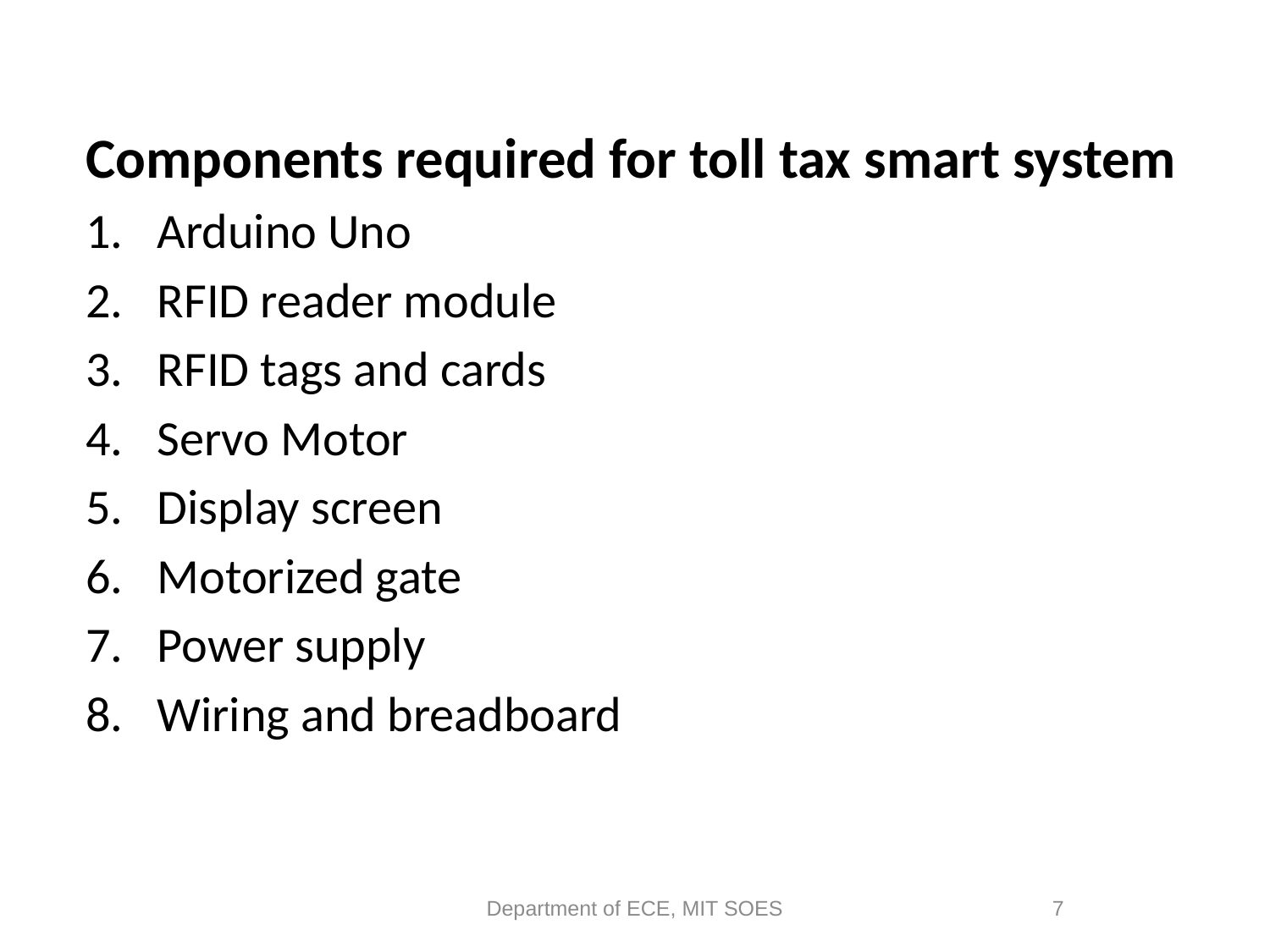

Components required for toll tax smart system
Arduino Uno
RFID reader module
RFID tags and cards
Servo Motor
Display screen
Motorized gate
Power supply
Wiring and breadboard
Department of ECE, MIT SOES
7